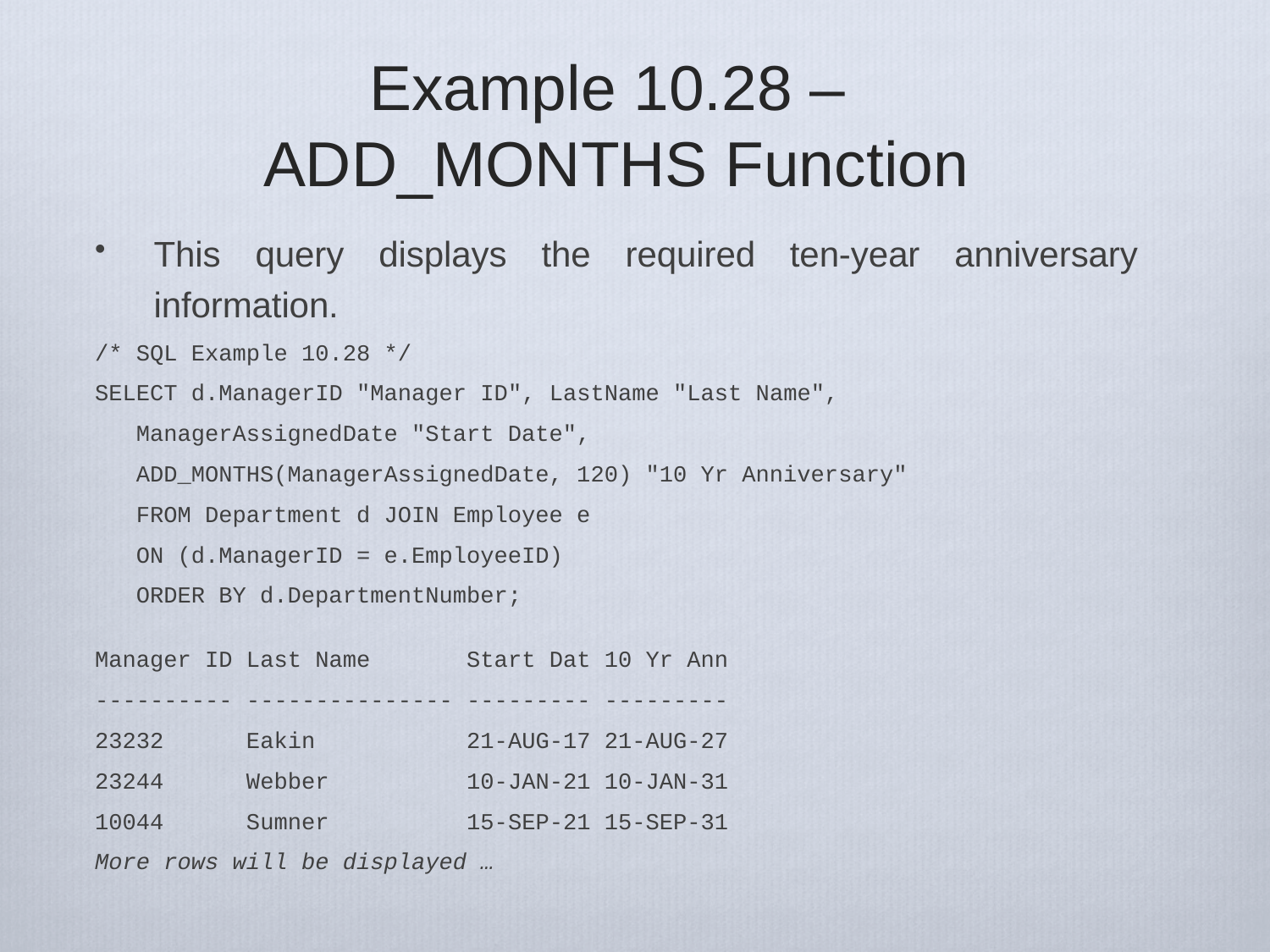

# Example 10.28 – ADD_MONTHS Function
This query displays the required ten-year anniversary information.
/* SQL Example 10.28 */
SELECT d.ManagerID "Manager ID", LastName "Last Name",
   ManagerAssignedDate "Start Date",
   ADD_MONTHS(ManagerAssignedDate, 120) "10 Yr Anniversary"
   FROM Department d JOIN Employee e
   ON (d.ManagerID = e.EmployeeID)
   ORDER BY d.DepartmentNumber;

Manager ID Last Name       Start Dat 10 Yr Ann
---------- --------------- --------- ---------
23232      Eakin           21-AUG-17 21-AUG-27
23244      Webber          10-JAN-21 10-JAN-31
10044      Sumner          15-SEP-21 15-SEP-31
More rows will be displayed …